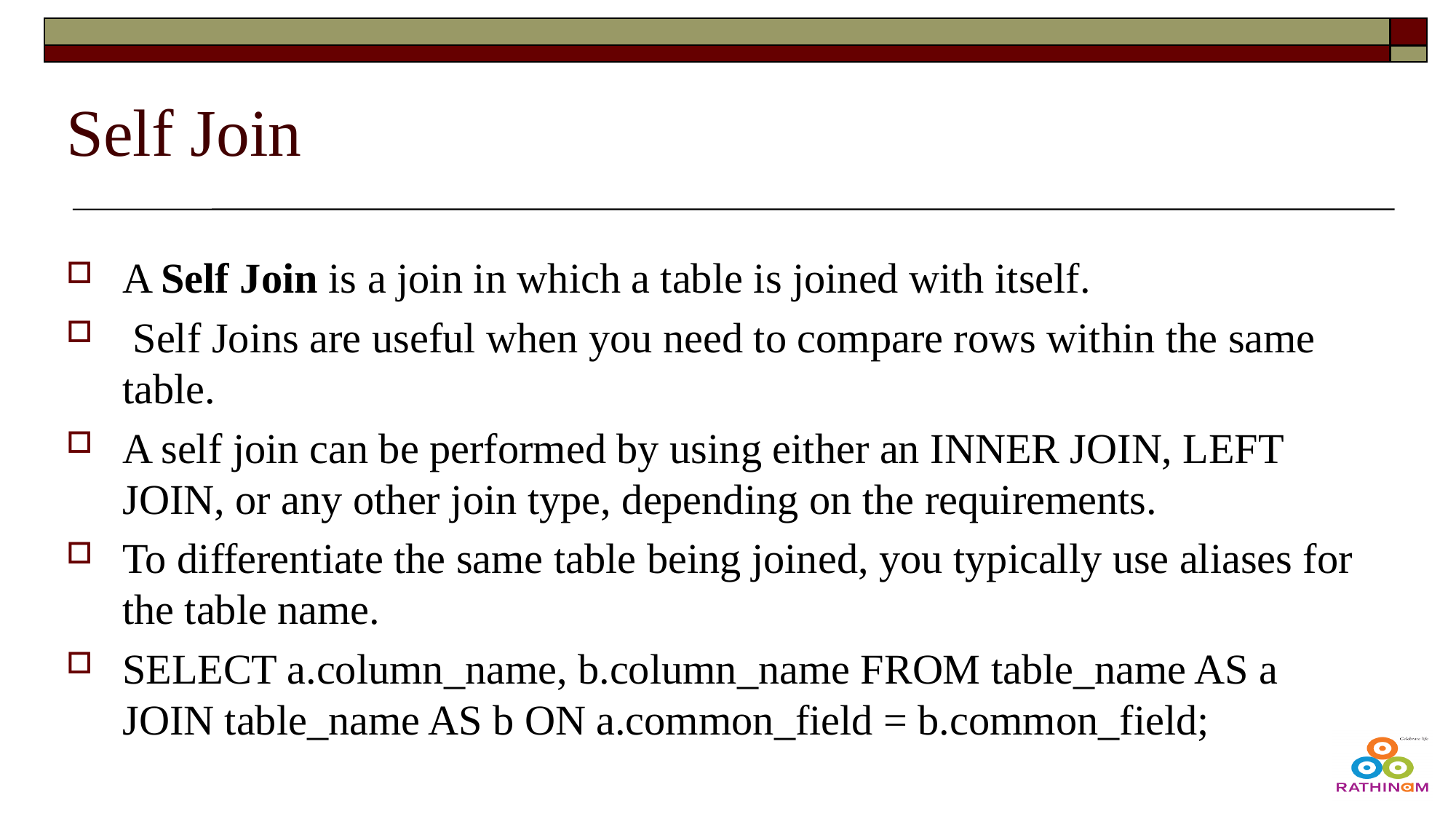

# Self Join
A Self Join is a join in which a table is joined with itself.
 Self Joins are useful when you need to compare rows within the same table.
A self join can be performed by using either an INNER JOIN, LEFT JOIN, or any other join type, depending on the requirements.
To differentiate the same table being joined, you typically use aliases for the table name.
SELECT a.column_name, b.column_name FROM table_name AS a JOIN table_name AS b ON a.common_field = b.common_field;